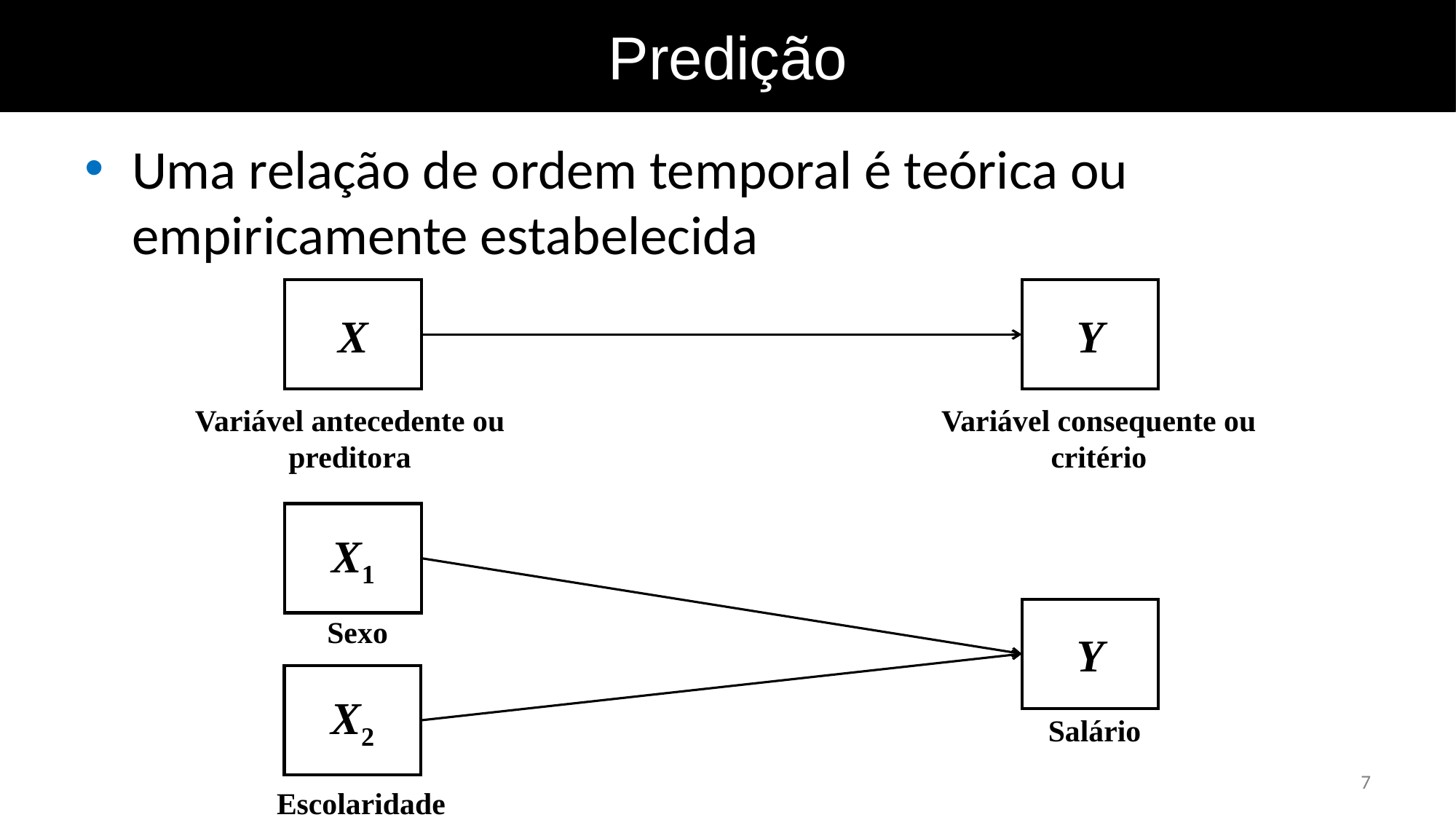

Predição
Uma relação de ordem temporal é teórica ou empiricamente estabelecida
X
Y
Variável antecedente ou preditora
Variável consequente ou critério
X1
Y
Sexo
Salário
X2
Escolaridade
7